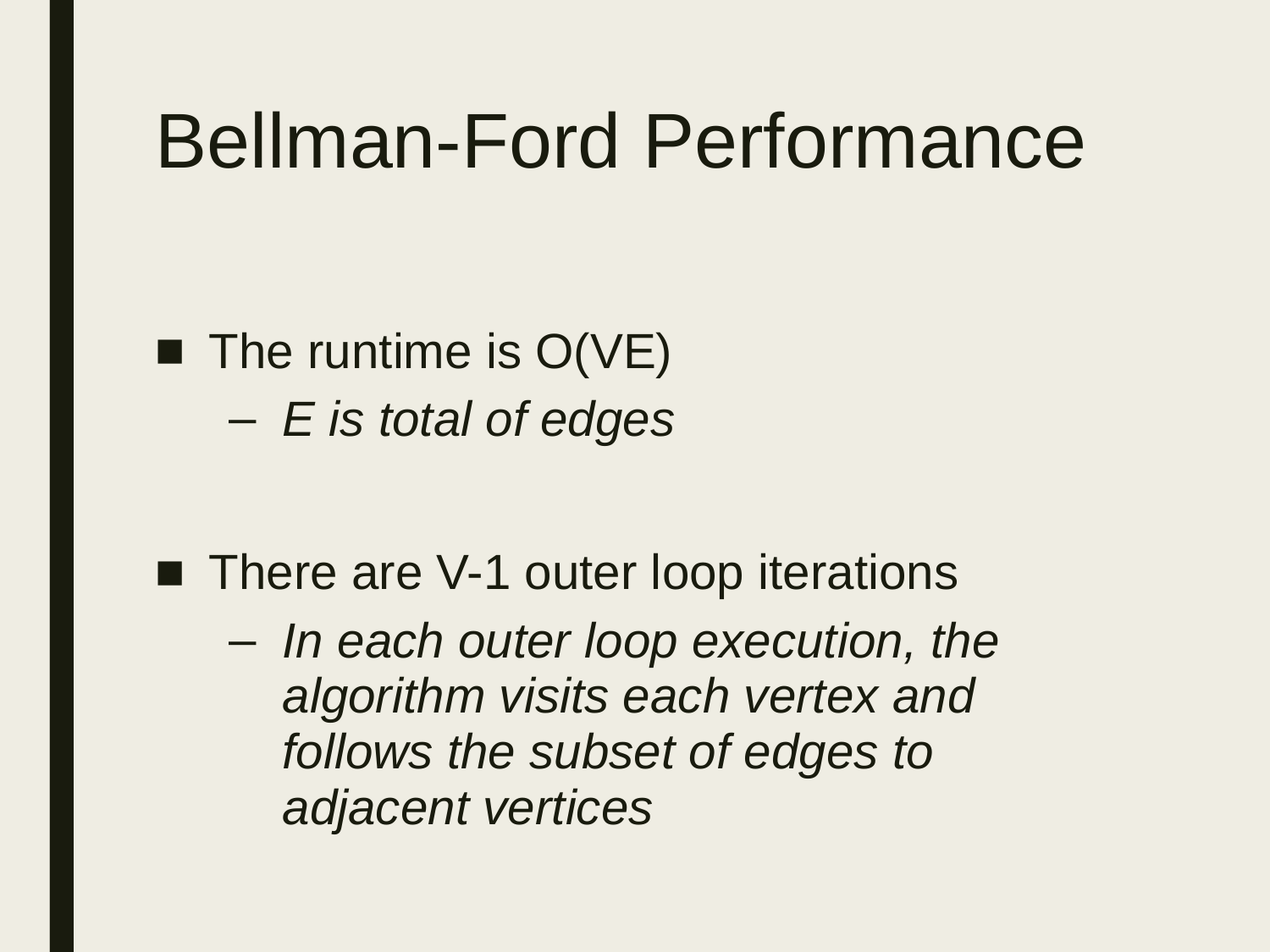

# Bellman-Ford Performance
The runtime is O(VE)
E is total of edges

There are V-1 outer loop iterations
In each outer loop execution, the algorithm visits each vertex and follows the subset of edges to adjacent vertices